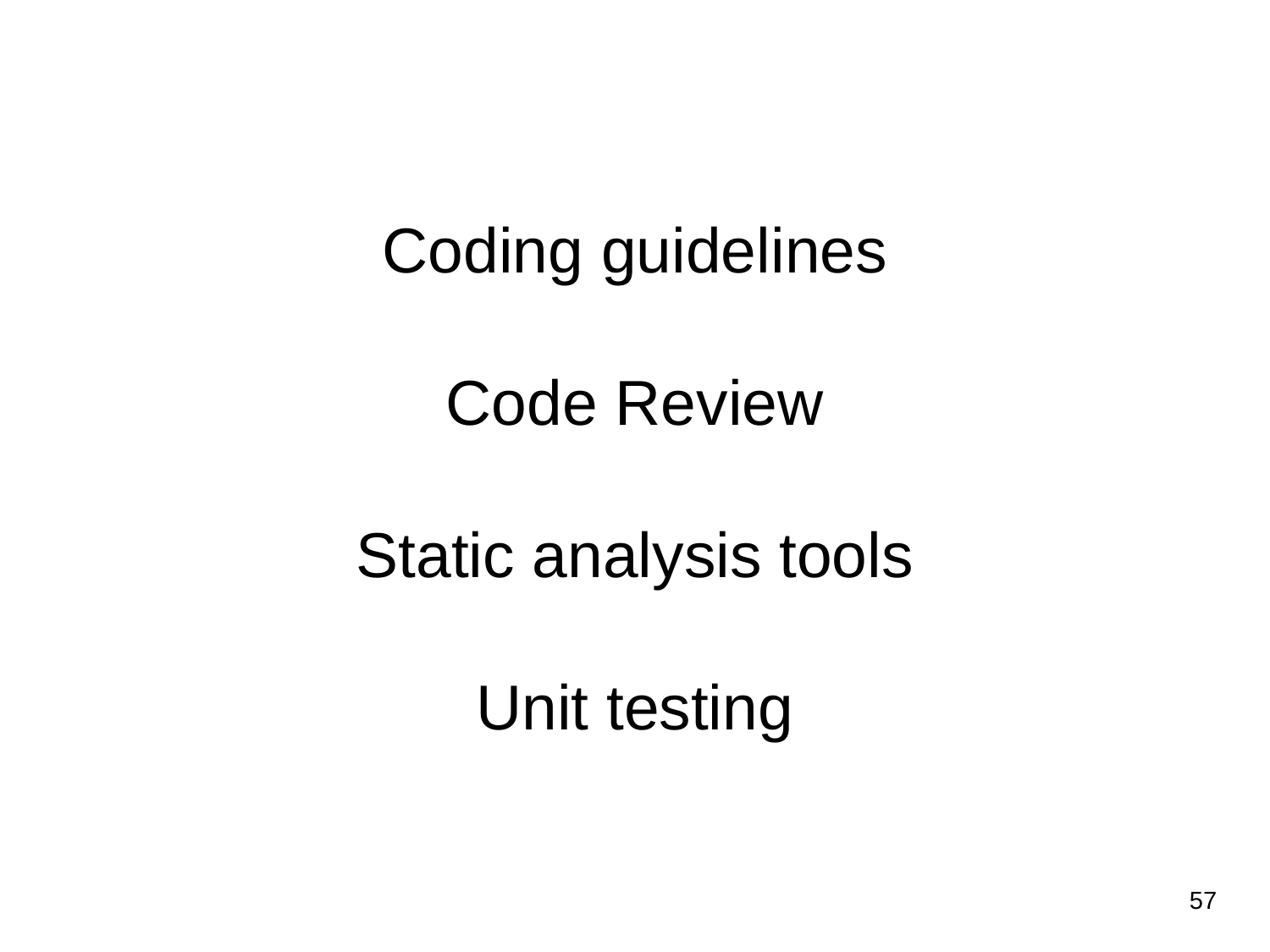

# Coding guidelines

Code Review

Static analysis tools

Unit testing
57